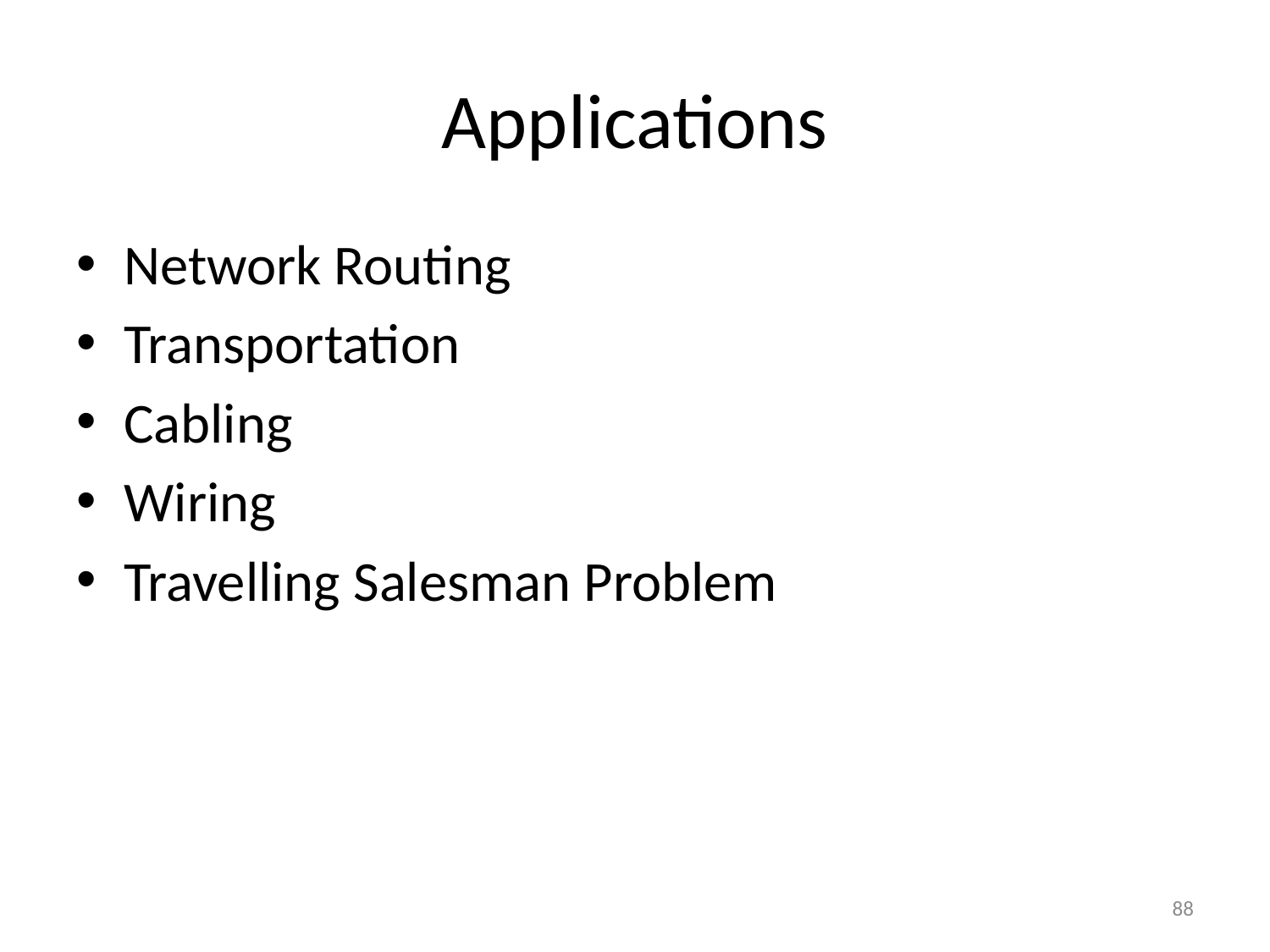

# Applications
Network Routing
Transportation
Cabling
Wiring
Travelling Salesman Problem
88